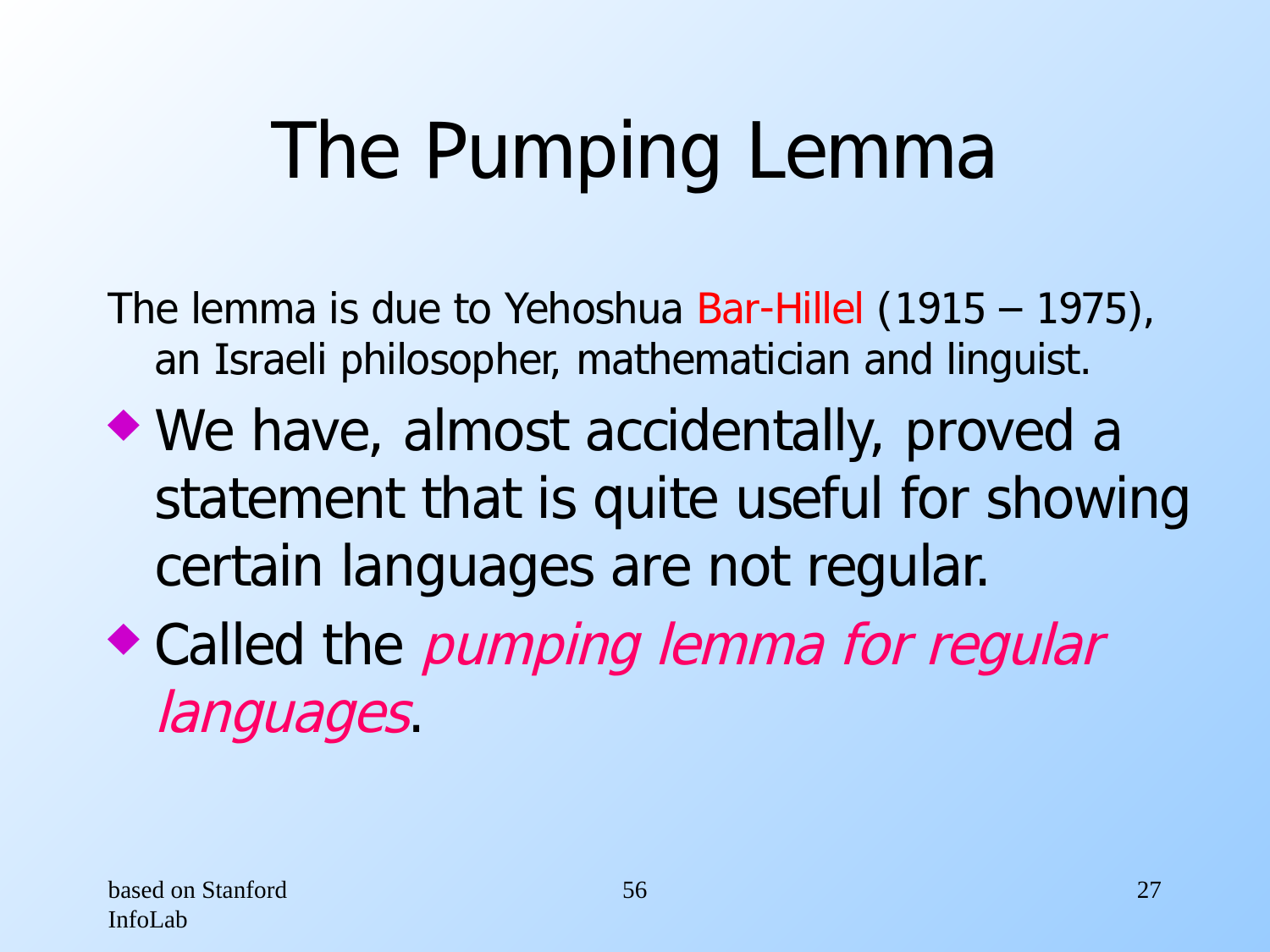

# The Pumping Lemma
The lemma is due to Yehoshua Bar-Hillel (1915 – 1975),  an Israeli philosopher, mathematician and linguist.
We have, almost accidentally, proved a statement that is quite useful for showing certain languages are not regular.
Called the pumping lemma for regular languages.
based on Stanford InfoLab
56
27